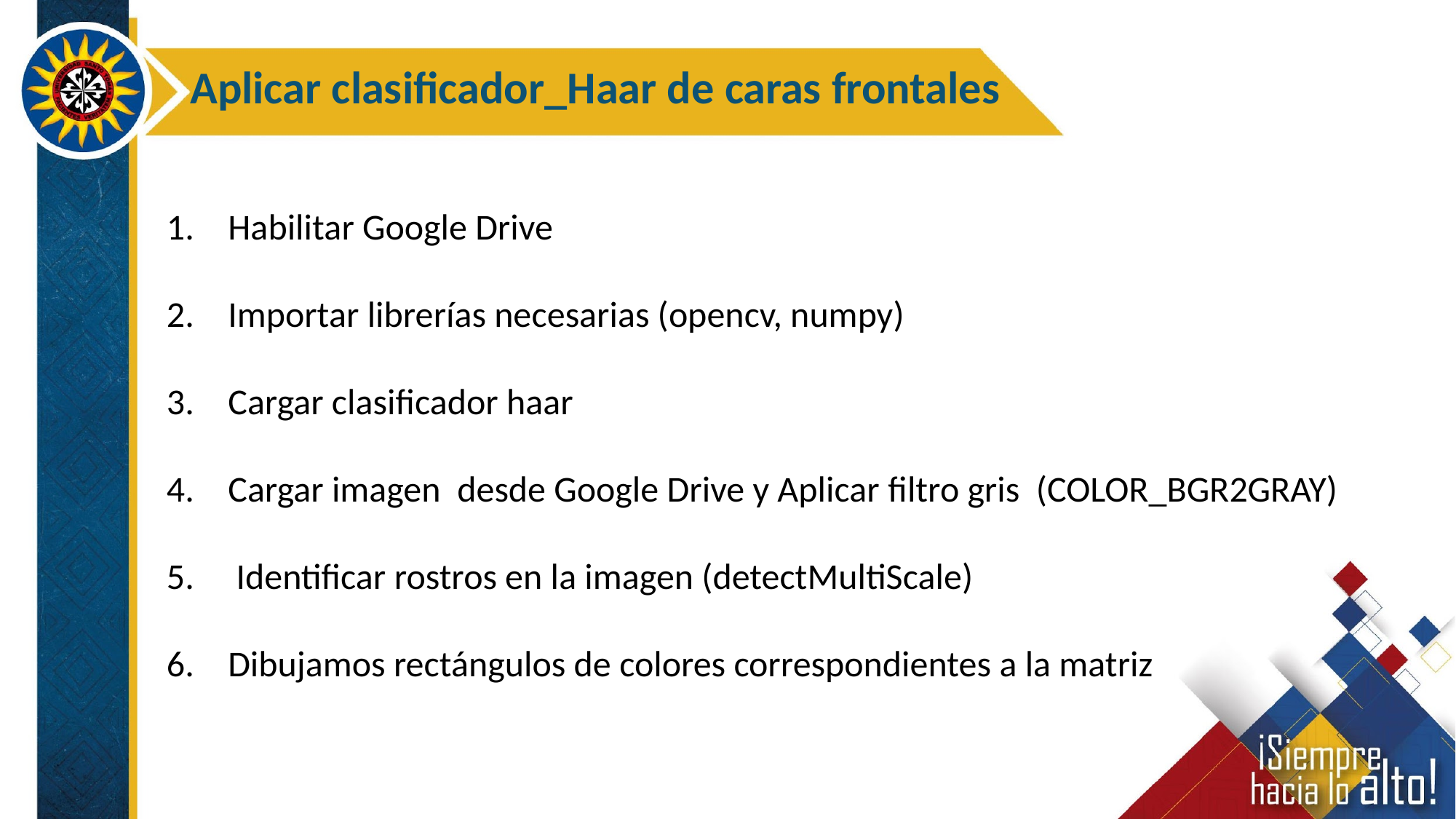

Aplicar clasificador_Haar de caras frontales
Habilitar Google Drive
Importar librerías necesarias (opencv, numpy)
Cargar clasificador haar
Cargar imagen  desde Google Drive y Aplicar filtro gris  (COLOR_BGR2GRAY)
 Identificar rostros en la imagen (detectMultiScale)
Dibujamos rectángulos de colores correspondientes a la matriz